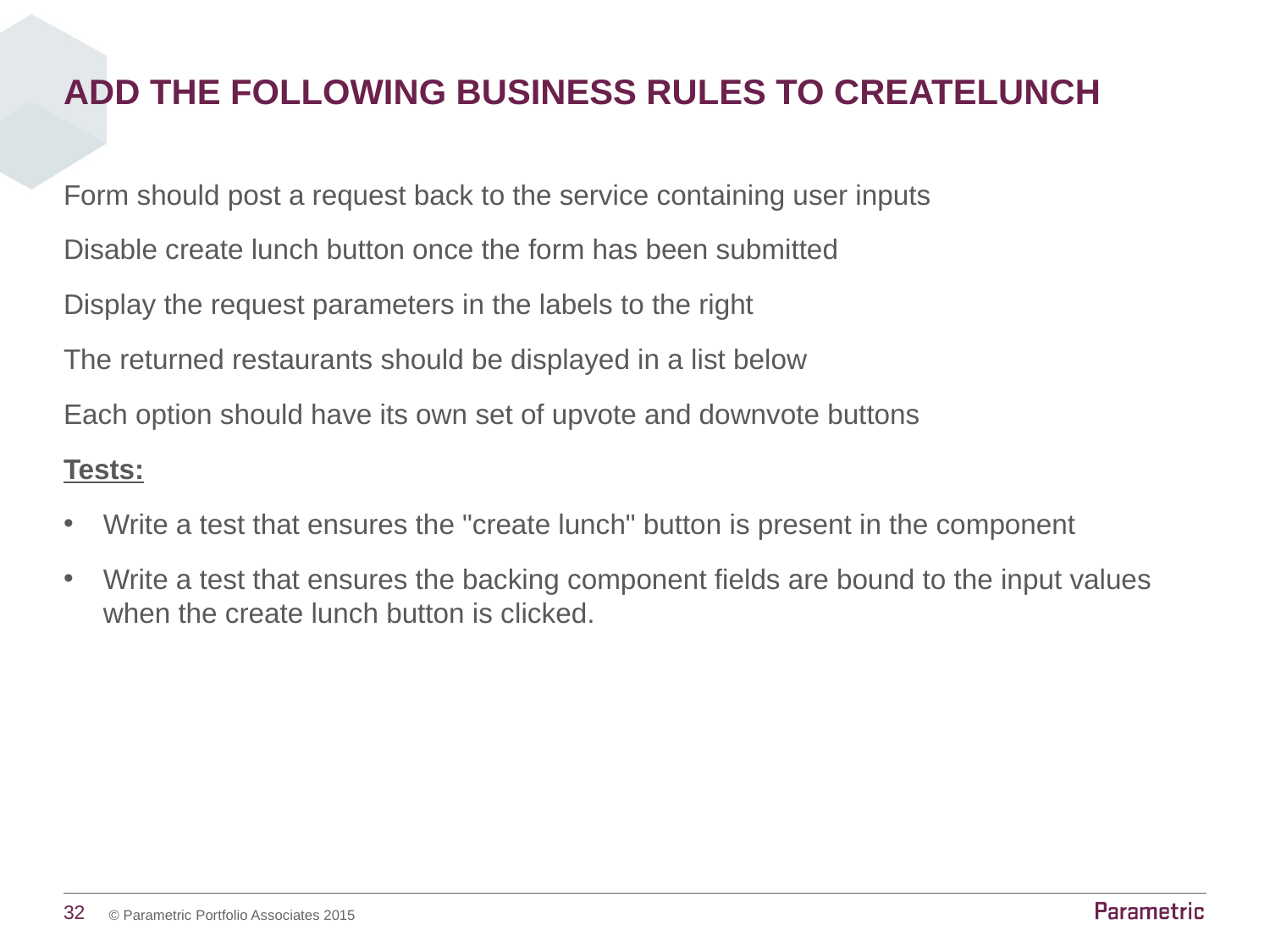

# Add the following business rules to CreateLunch
Form should post a request back to the service containing user inputs
Disable create lunch button once the form has been submitted
Display the request parameters in the labels to the right
The returned restaurants should be displayed in a list below
Each option should have its own set of upvote and downvote buttons
Tests:
Write a test that ensures the "create lunch" button is present in the component
Write a test that ensures the backing component fields are bound to the input values when the create lunch button is clicked.